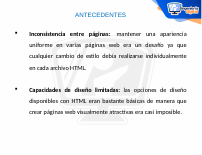

ANTECEDENTES
Inconsistencia entre páginas:  mantener una apariencia uniforme en varias páginas web era un desafío ya que cualquier cambio de estilo debía realizarse individualmente en cada archivo HTML.

Capacidades de diseño limitadas: las opciones de diseño disponibles con HTML eran bastante básicas de manera que crear páginas web visualmente atractivas era casi imposible.